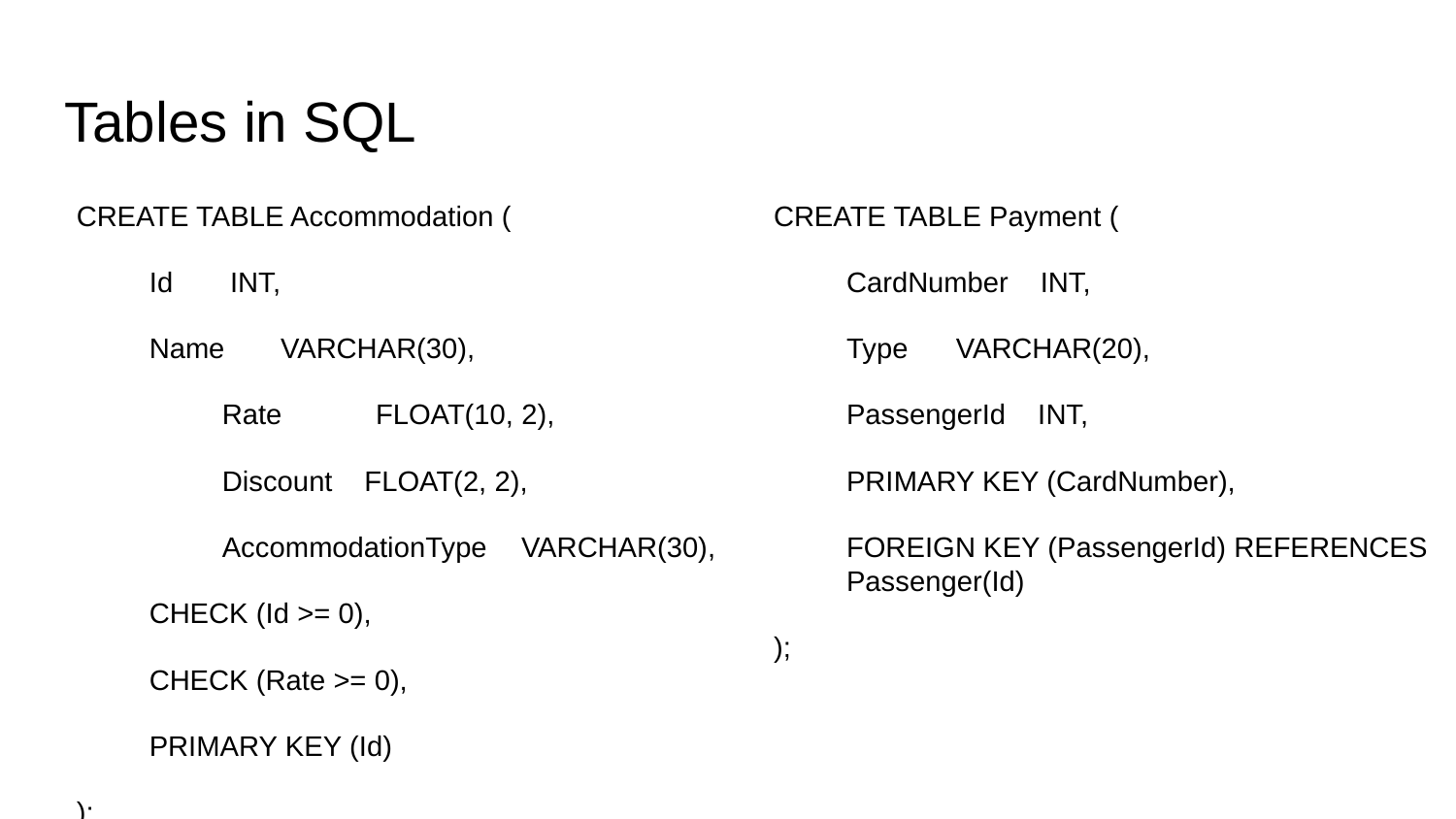

# Tables in SQL
CREATE TABLE Accommodation (
Id   	 INT,
Name       VARCHAR(30),
    	Rate   	 FLOAT(10, 2),
    	Discount    FLOAT(2, 2),
    	AccommodationType   	 VARCHAR(30),
CHECK (Id >= 0),
CHECK (Rate >= 0),
PRIMARY KEY (Id)
);
CREATE TABLE Payment (
CardNumber    INT,
Type      VARCHAR(20),
PassengerId    INT,
PRIMARY KEY (CardNumber),
FOREIGN KEY (PassengerId) REFERENCES Passenger(Id)
);